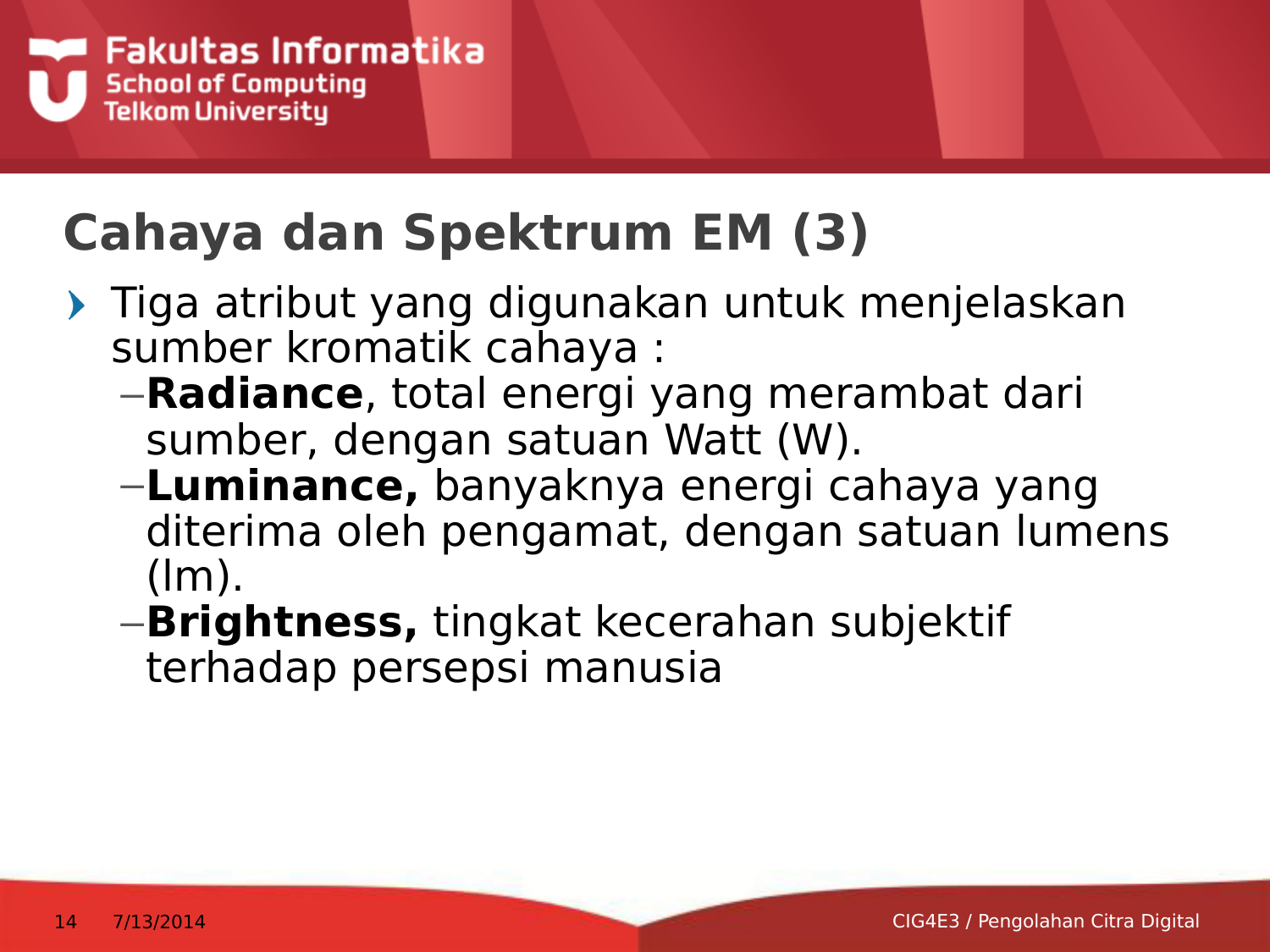

# Cahaya dan Spektrum EM (3)
Tiga atribut yang digunakan untuk menjelaskan sumber kromatik cahaya :
Radiance, total energi yang merambat dari sumber, dengan satuan Watt (W).
Luminance, banyaknya energi cahaya yang diterima oleh pengamat, dengan satuan lumens (lm).
Brightness, tingkat kecerahan subjektif terhadap persepsi manusia
14
7/13/2014